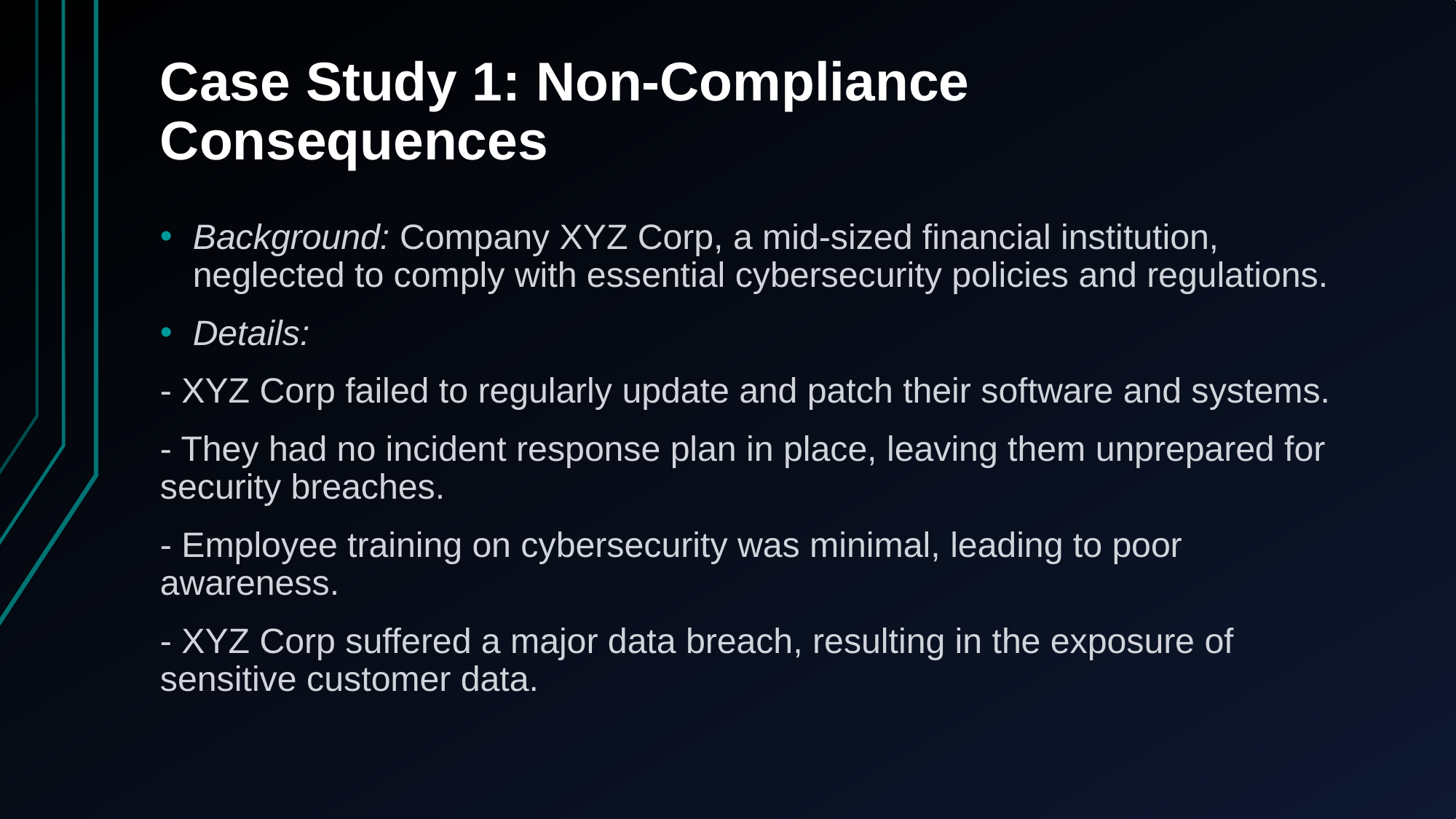

# Case Study 1: Non-Compliance Consequences
Background: Company XYZ Corp, a mid-sized financial institution, neglected to comply with essential cybersecurity policies and regulations.
Details:
- XYZ Corp failed to regularly update and patch their software and systems.
- They had no incident response plan in place, leaving them unprepared for security breaches.
- Employee training on cybersecurity was minimal, leading to poor awareness.
- XYZ Corp suffered a major data breach, resulting in the exposure of sensitive customer data.